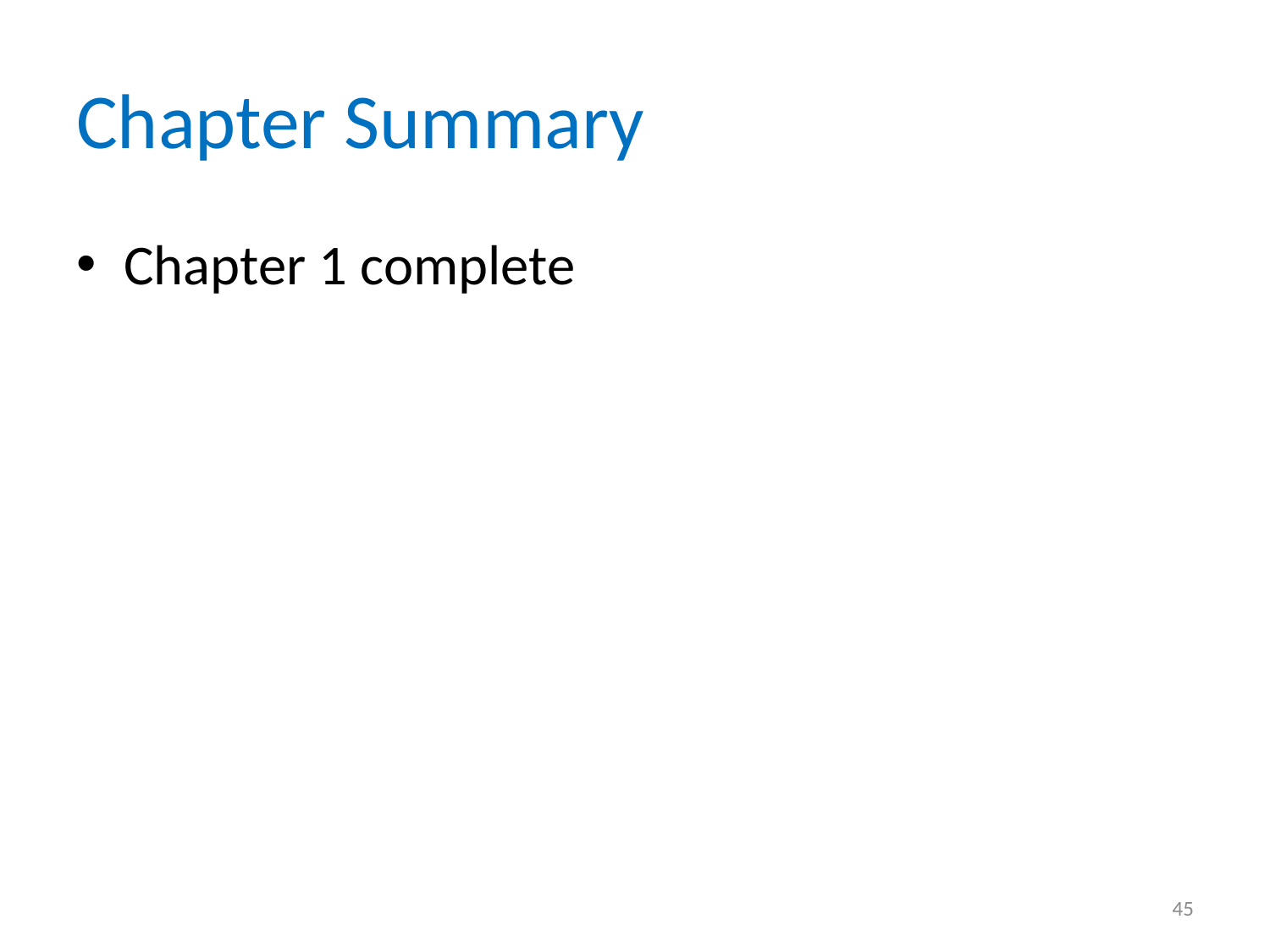

# Chapter Summary
Chapter 1 complete
45